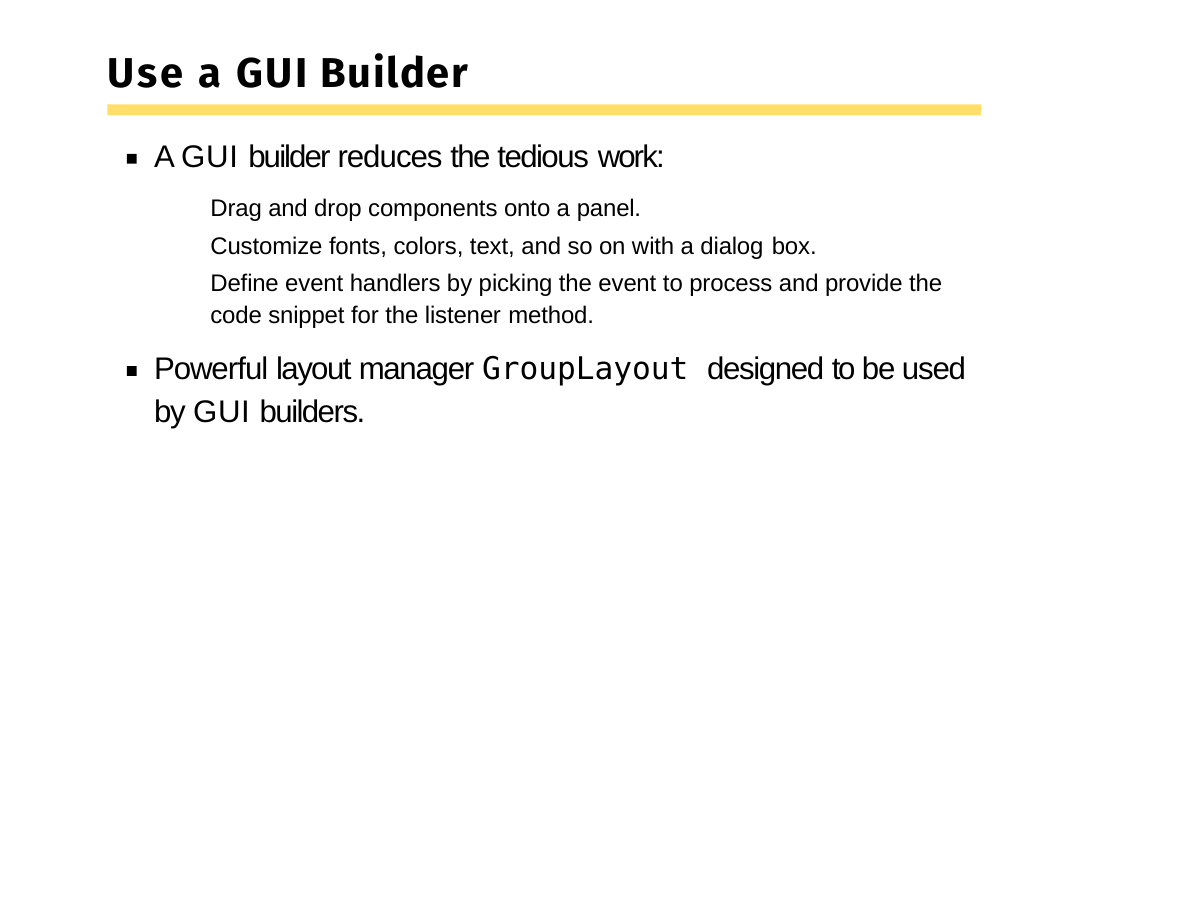

# Use a GUI Builder
A GUI builder reduces the tedious work:
Drag and drop components onto a panel.
Customize fonts, colors, text, and so on with a dialog box.
Define event handlers by picking the event to process and provide the  code snippet for the listener method.
Powerful layout manager GroupLayout designed to be used  by GUI builders.